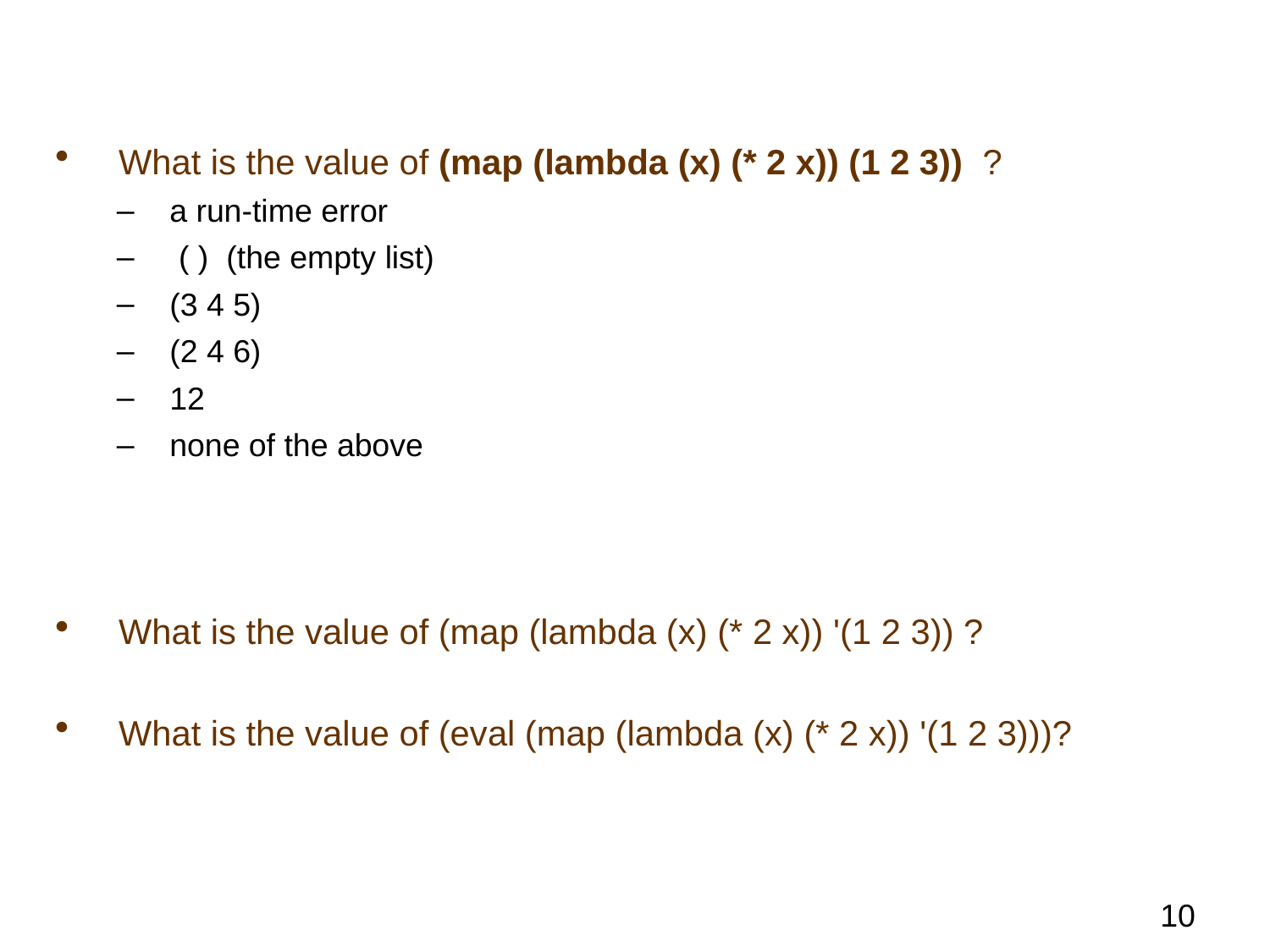

#
What is the value of (map (lambda (x) (* 2 x)) (1 2 3))  ?
a run-time error
 ( )  (the empty list)
(3 4 5)
(2 4 6)
12
none of the above

What is the value of (map (lambda (x) (* 2 x)) '(1 2 3)) ?
What is the value of (eval (map (lambda (x) (* 2 x)) '(1 2 3)))?

10